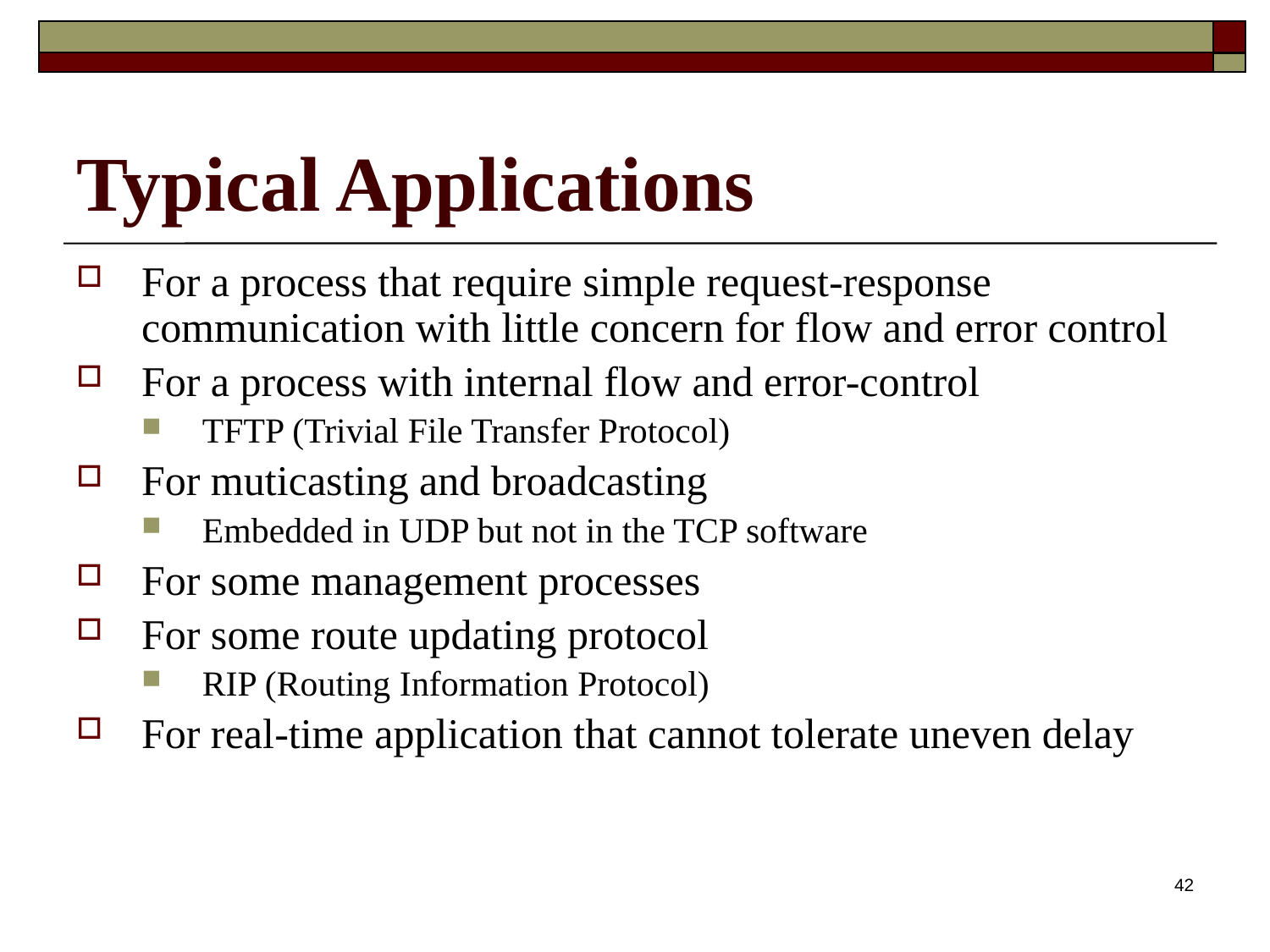

# Typical Applications
For a process that require simple request-response communication with little concern for flow and error control
For a process with internal flow and error-control
TFTP (Trivial File Transfer Protocol)
For muticasting and broadcasting
Embedded in UDP but not in the TCP software
For some management processes
For some route updating protocol
RIP (Routing Information Protocol)
For real-time application that cannot tolerate uneven delay
42